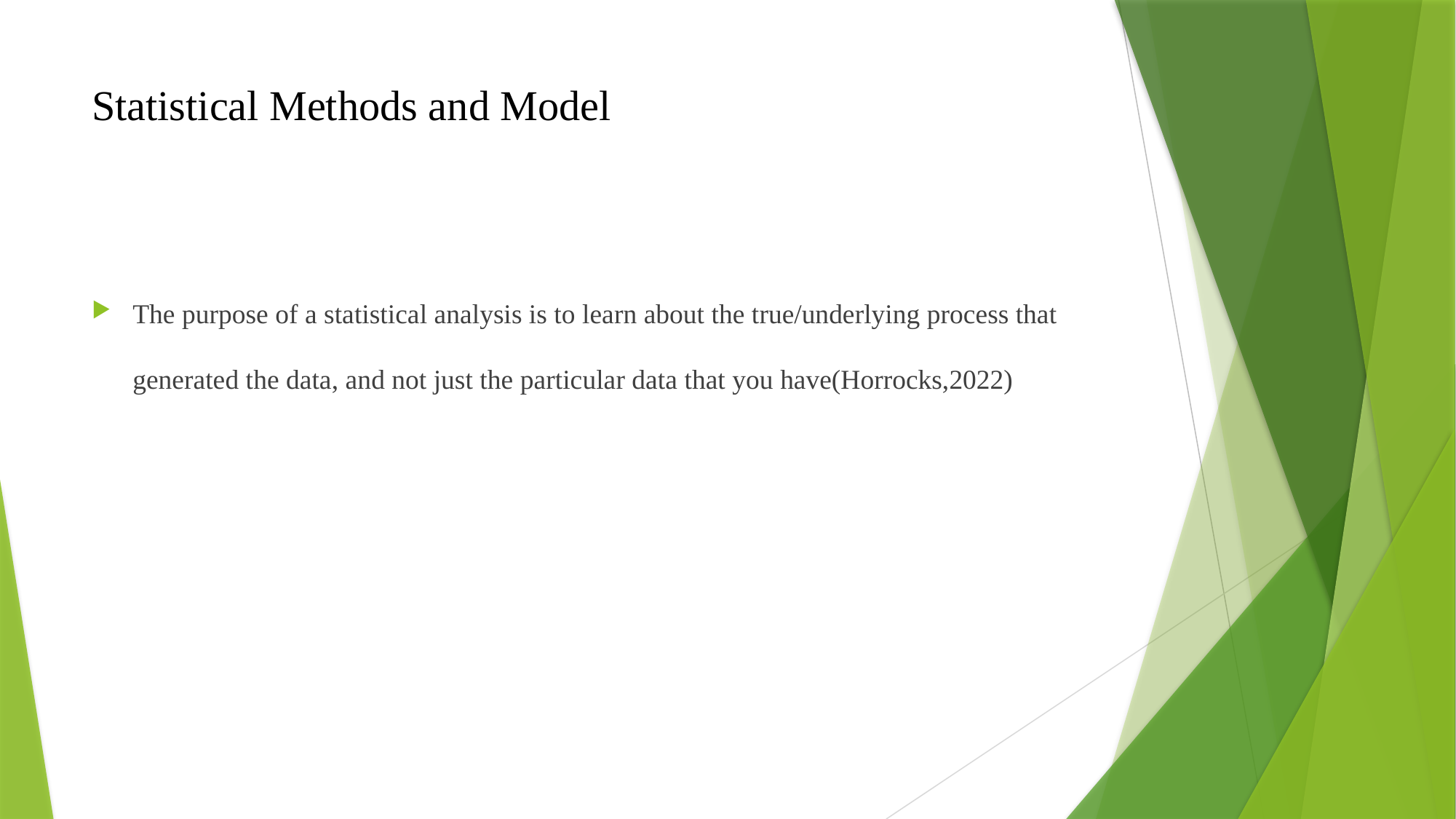

# Statistical Methods and Model
The purpose of a statistical analysis is to learn about the true/underlying process that generated the data, and not just the particular data that you have(Horrocks,2022)